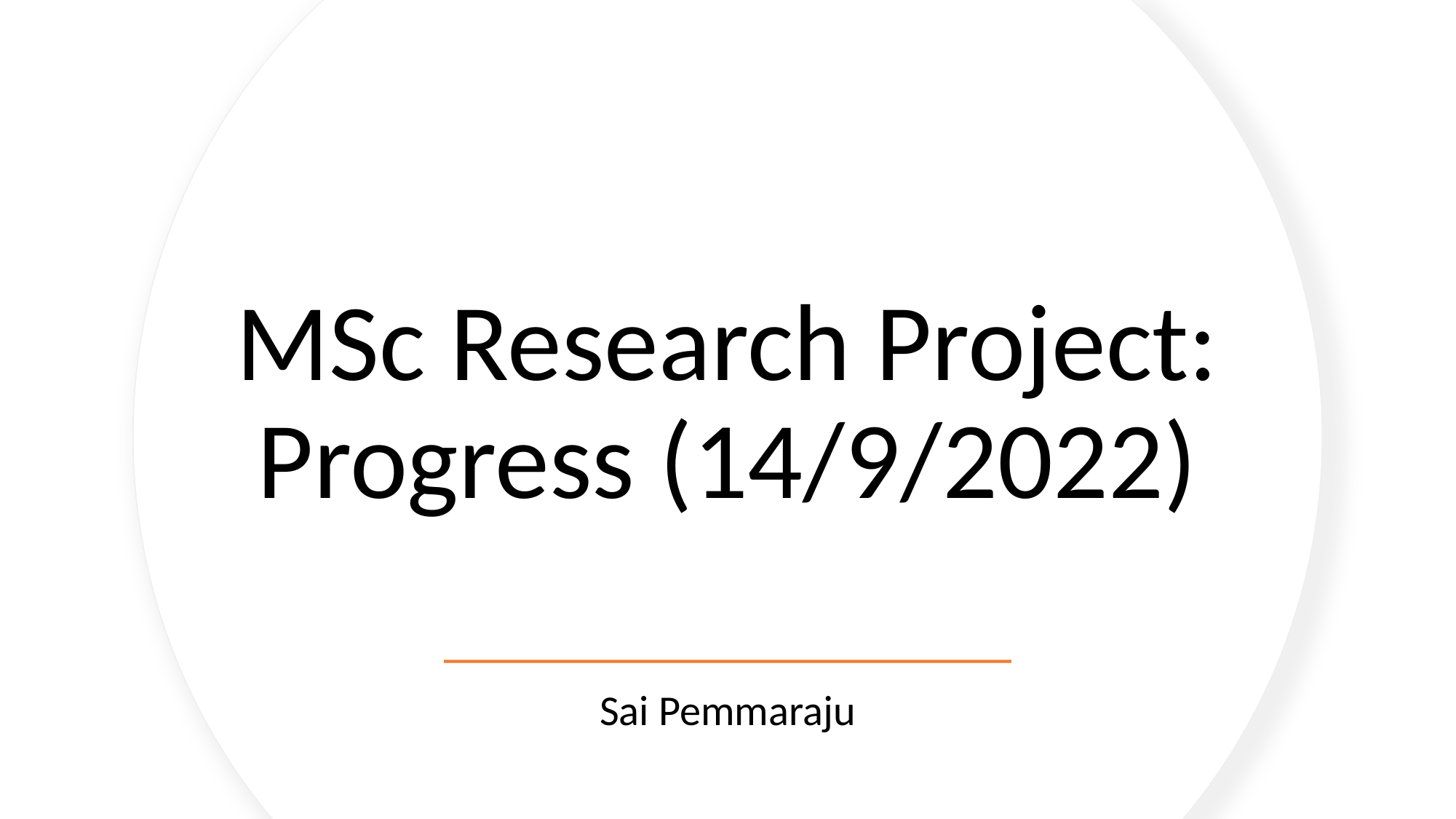

# MSc Research Project: Progress (14/9/2022)

Sai Pemmaraju